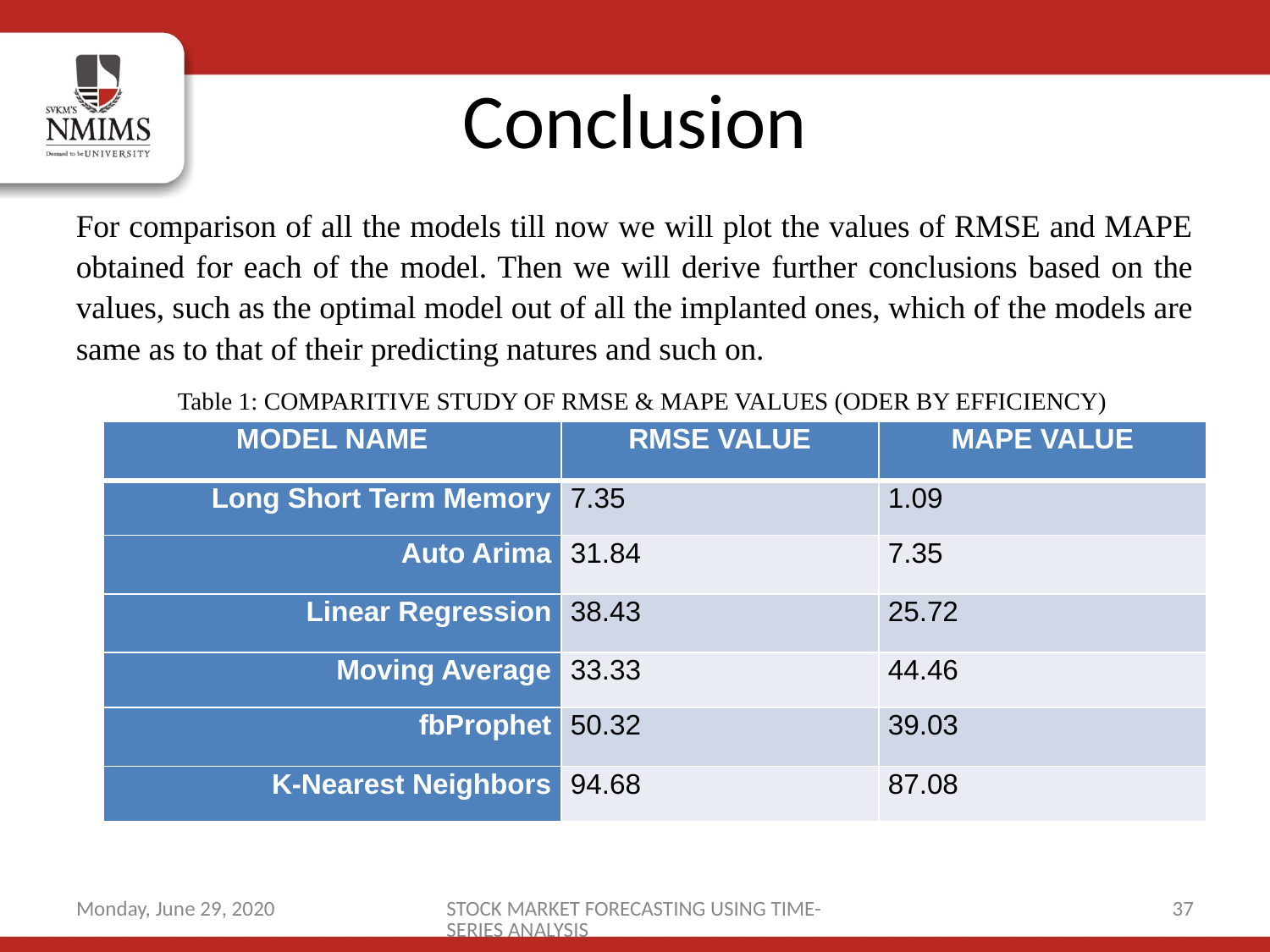

# Conclusion
For comparison of all the models till now we will plot the values of RMSE and MAPE obtained for each of the model. Then we will derive further conclusions based on the values, such as the optimal model out of all the implanted ones, which of the models are same as to that of their predicting natures and such on.
Table 1: COMPARITIVE STUDY OF RMSE & MAPE VALUES (ODER BY EFFICIENCY)
| MODEL NAME | RMSE VALUE | MAPE VALUE |
| --- | --- | --- |
| Long Short Term Memory | 7.35 | 1.09 |
| Auto Arima | 31.84 | 7.35 |
| Linear Regression | 38.43 | 25.72 |
| Moving Average | 33.33 | 44.46 |
| fbProphet | 50.32 | 39.03 |
| K-Nearest Neighbors | 94.68 | 87.08 |
Monday, June 29, 2020
STOCK MARKET FORECASTING USING TIME-SERIES ANALYSIS
37